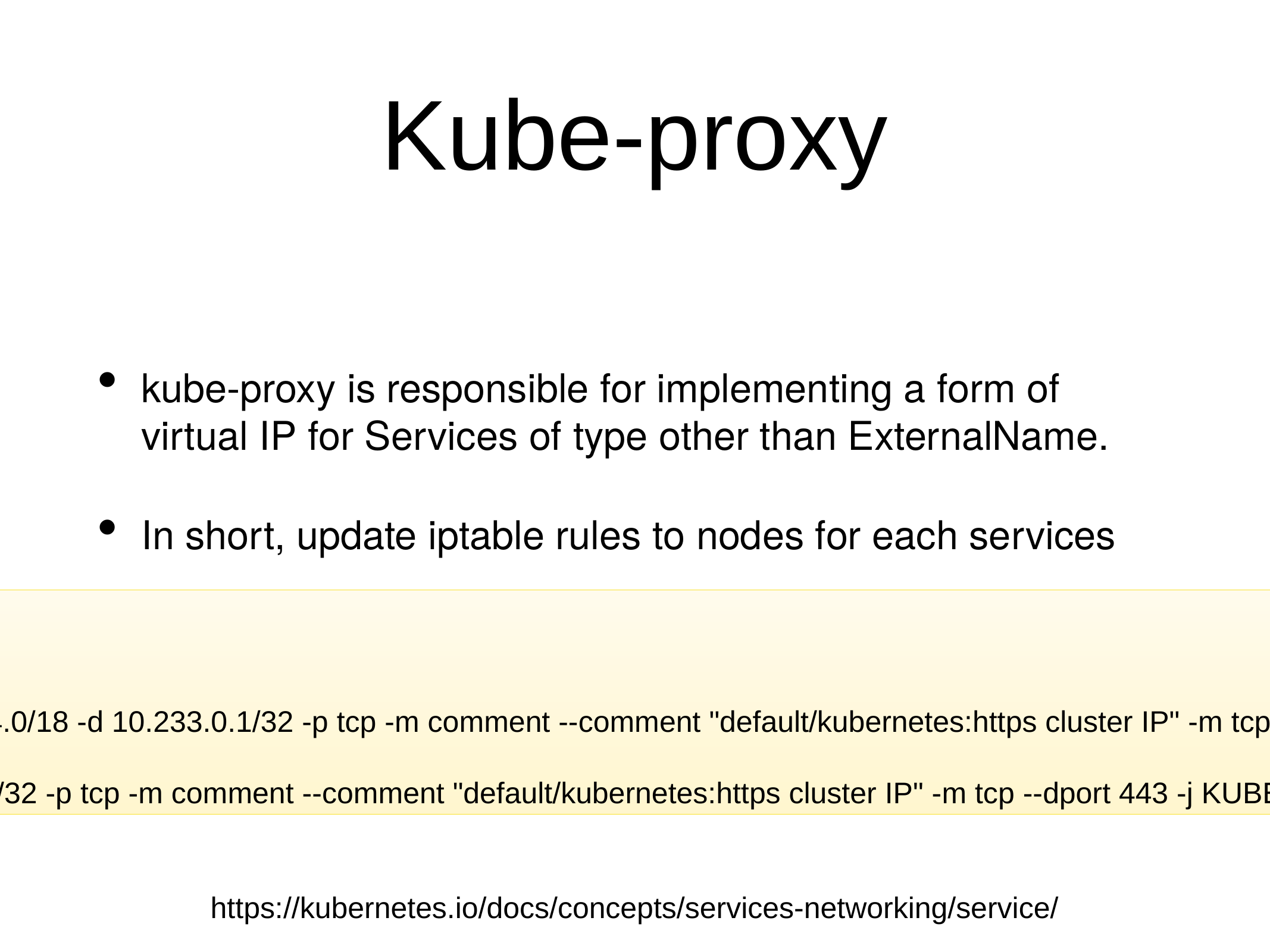

# Kube-proxy
kube-proxy is responsible for implementing a form of virtual IP for Services of type other than ExternalName.
In short, update iptable rules to nodes for each services

node$ sudo iptables-save -t nat

-A KUBE-SERVICES ! -s 10.233.64.0/18 -d 10.233.0.1/32 -p tcp -m comment --comment "default/kubernetes:https cluster IP" -m tcp --dport 443 -j KUBE-MARK-MASQ

-A KUBE-SERVICES -d 10.233.0.1/32 -p tcp -m comment --comment "default/kubernetes:https cluster IP" -m tcp --dport 443 -j KUBE-SVC-NPX46M4PTMTKRN6Y
https://kubernetes.io/docs/concepts/services-networking/service/